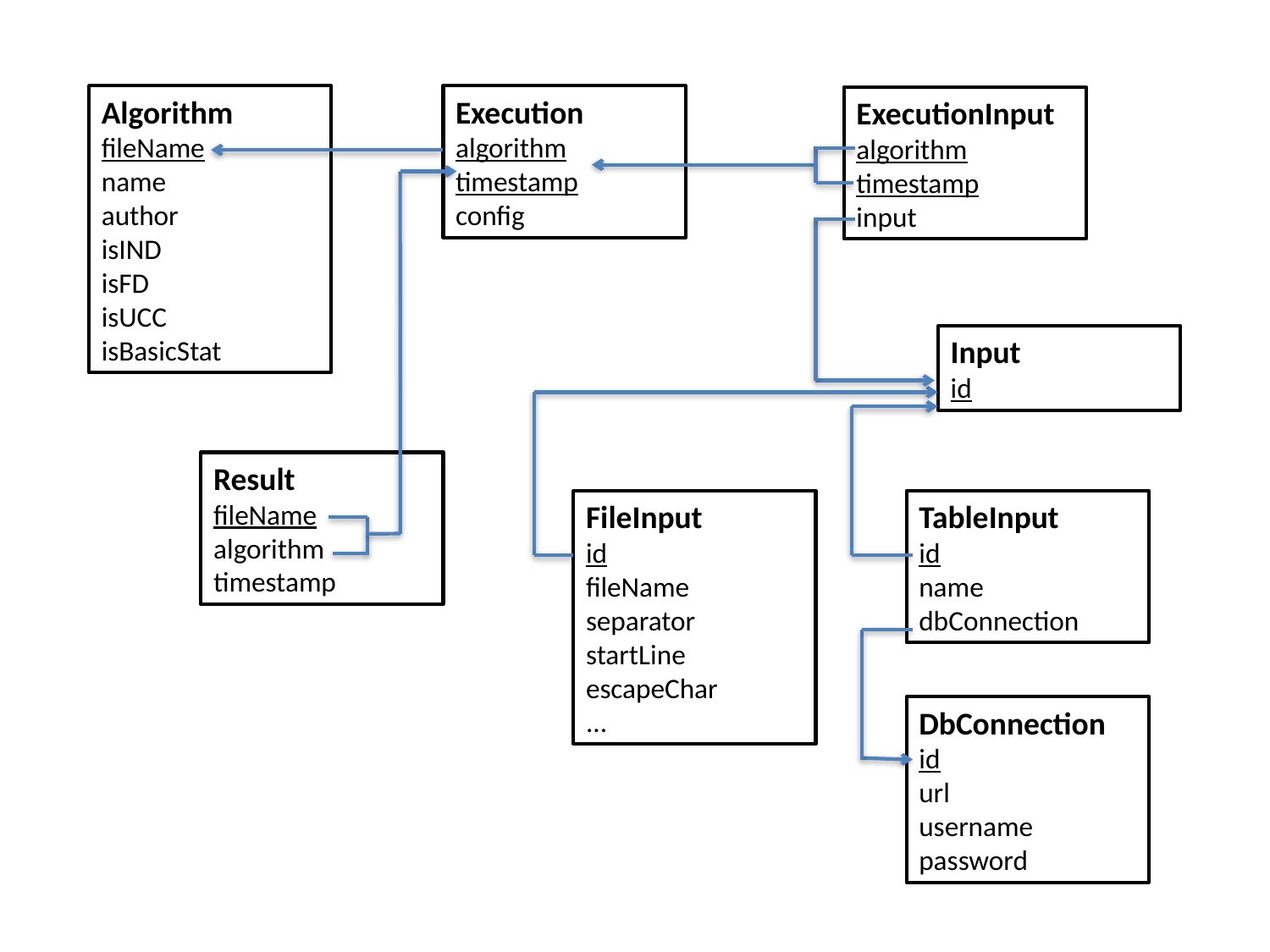

Algorithm
fileName
name
author
isIND
isFD
isUCC
isBasicStat
Execution
algorithm
timestamp
config
ExecutionInput
algorithm
timestamp
input
Input
id
Result
fileName
algorithm
timestamp
TableInput
id
name
dbConnection
FileInput
id
fileName
separator
startLine
escapeChar
...
DbConnection
id
url
username
password